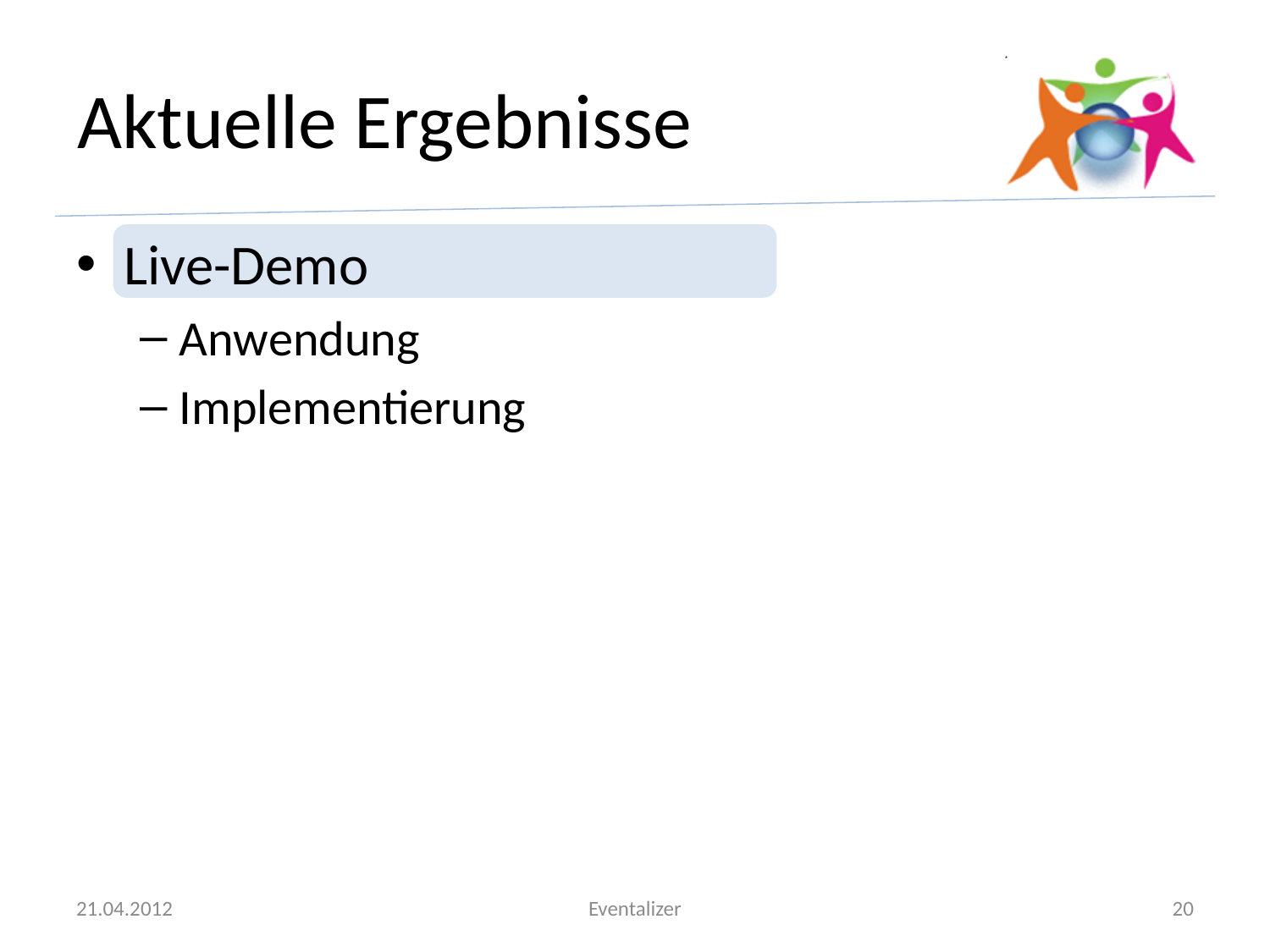

# Aktuelle Ergebnisse
Live-Demo
Anwendung
Implementierung

21.04.2012
Eventalizer
20